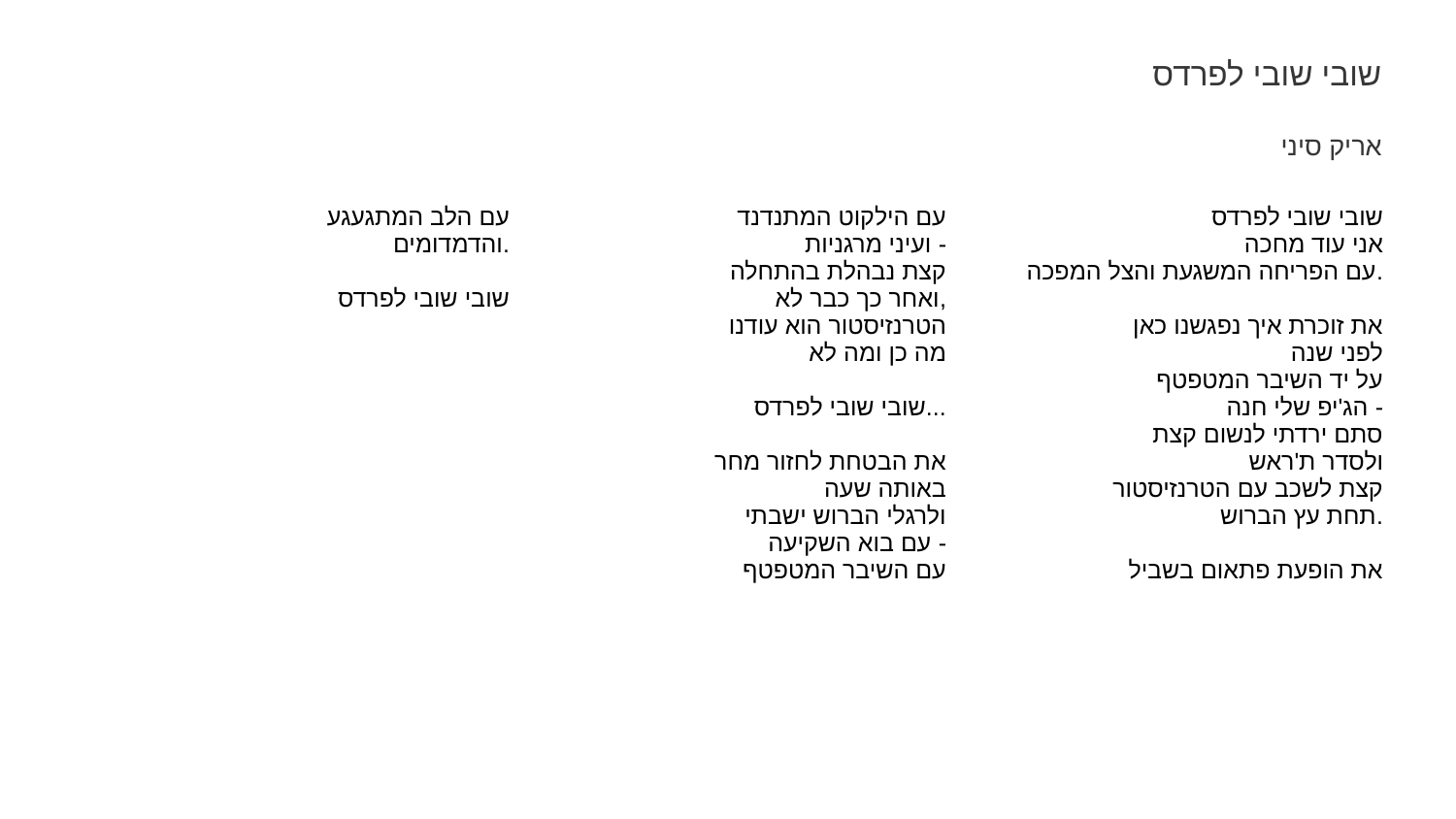

שובי שובי לפרדס
אריק סיני
| עם הלב המתגעגע והדמדומים. שובי שובי לפרדס | עם הילקוט המתנדנד ועיני מרגניות - קצת נבהלת בהתחלה ואחר כך כבר לא, הטרנזיסטור הוא עודנו מה כן ומה לא שובי שובי לפרדס... את הבטחת לחזור מחר באותה שעה ולרגלי הברוש ישבתי עם בוא השקיעה - עם השיבר המטפטף | שובי שובי לפרדס אני עוד מחכה עם הפריחה המשגעת והצל המפכה. את זוכרת איך נפגשנו כאן לפני שנה על יד השיבר המטפטף הג'יפ שלי חנה - סתם ירדתי לנשום קצת ולסדר ת'ראש קצת לשכב עם הטרנזיסטור תחת עץ הברוש. את הופעת פתאום בשביל |
| --- | --- | --- |